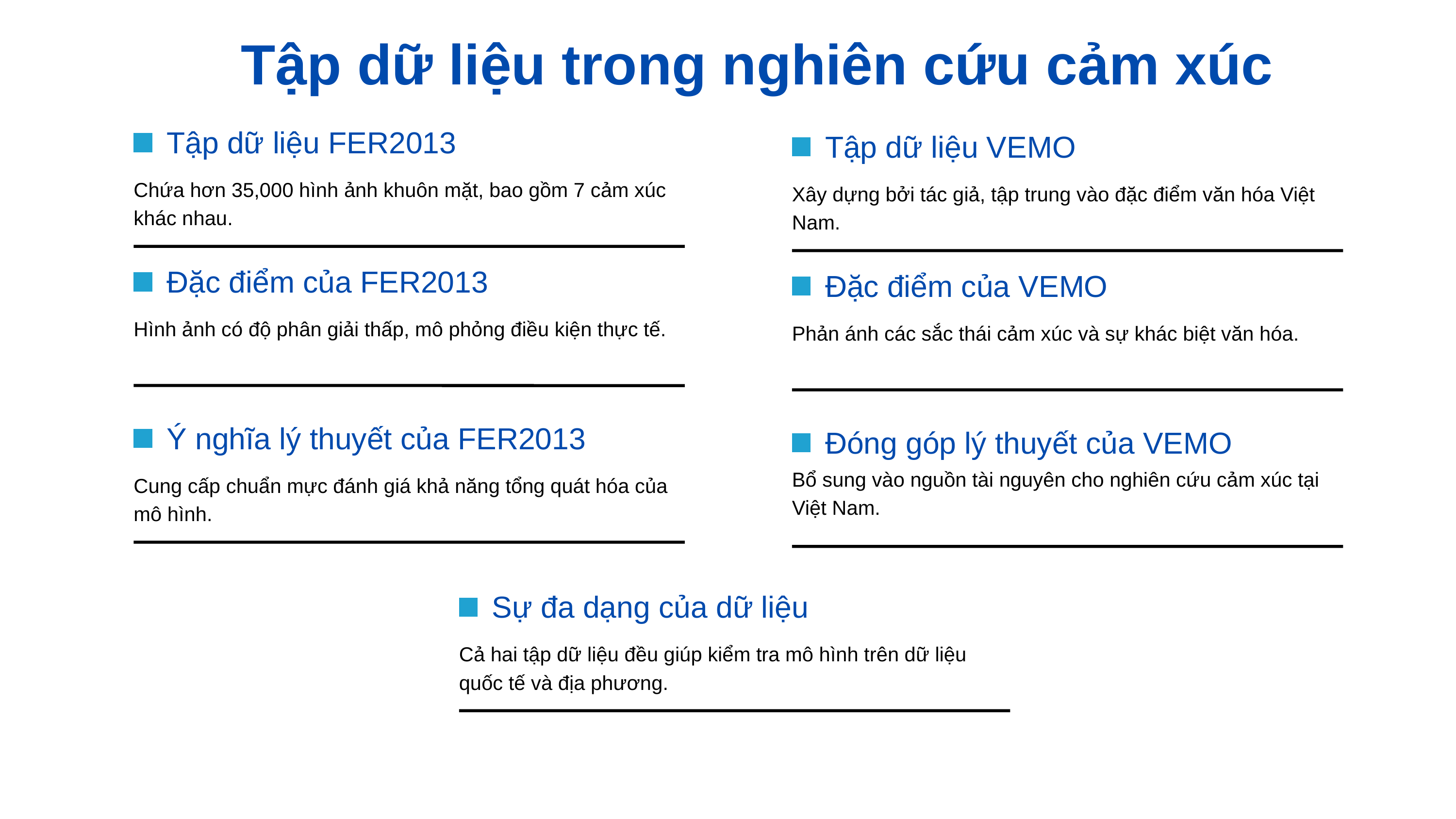

Tập dữ liệu trong nghiên cứu cảm xúc
Tập dữ liệu FER2013
Tập dữ liệu VEMO

Chứa hơn 35,000 hình ảnh khuôn mặt, bao gồm 7 cảm xúc khác nhau.

Xây dựng bởi tác giả, tập trung vào đặc điểm văn hóa Việt Nam.

Đặc điểm của FER2013
Đặc điểm của VEMO

Hình ảnh có độ phân giải thấp, mô phỏng điều kiện thực tế.

Phản ánh các sắc thái cảm xúc và sự khác biệt văn hóa.

Ý nghĩa lý thuyết của FER2013
Đóng góp lý thuyết của VEMO

Bổ sung vào nguồn tài nguyên cho nghiên cứu cảm xúc tại Việt Nam.

Cung cấp chuẩn mực đánh giá khả năng tổng quát hóa của mô hình.

Sự đa dạng của dữ liệu

Cả hai tập dữ liệu đều giúp kiểm tra mô hình trên dữ liệu quốc tế và địa phương.